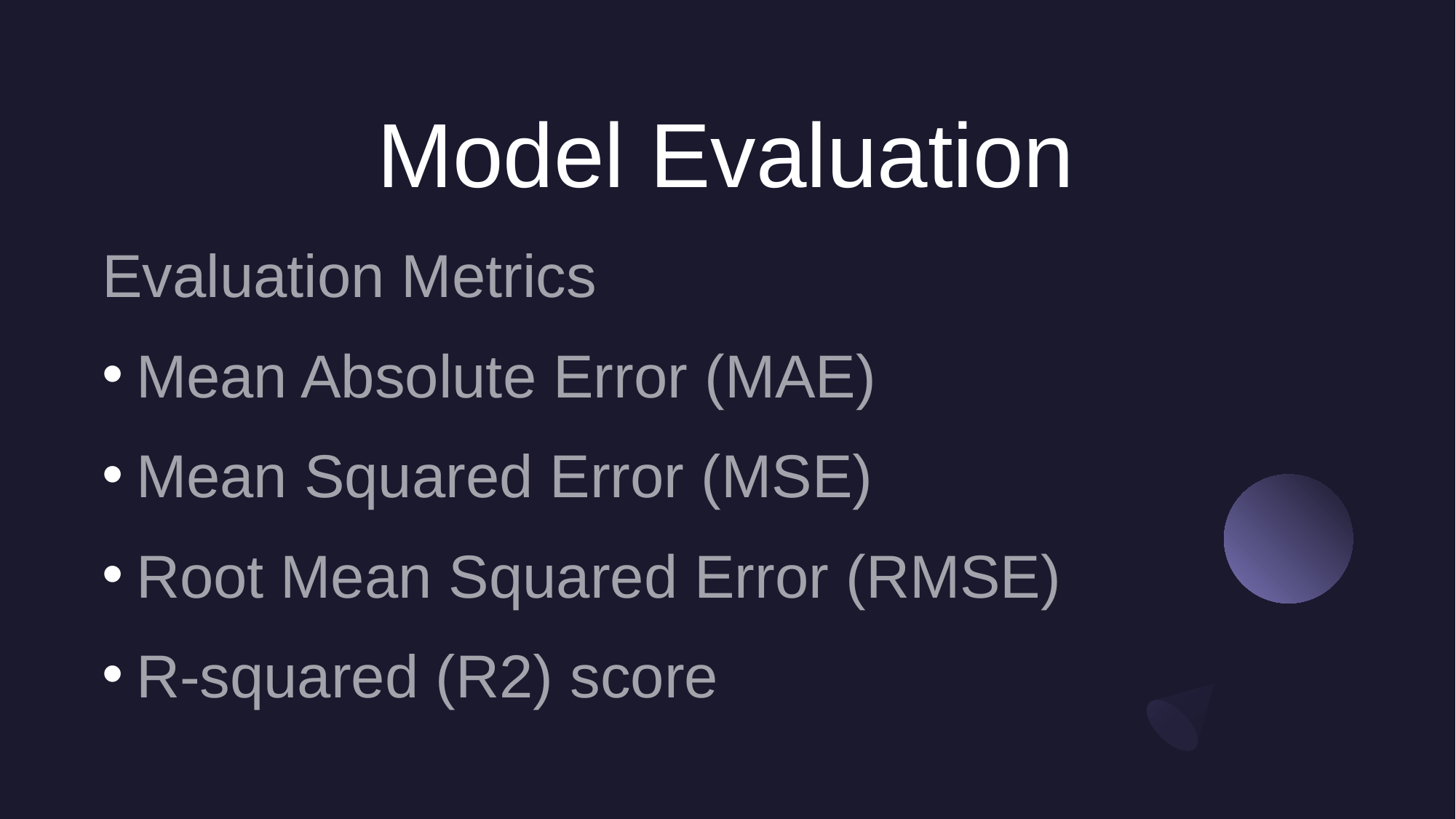

# Model Evaluation
Evaluation Metrics
Mean Absolute Error (MAE)
Mean Squared Error (MSE)
Root Mean Squared Error (RMSE)
R-squared (R2) score